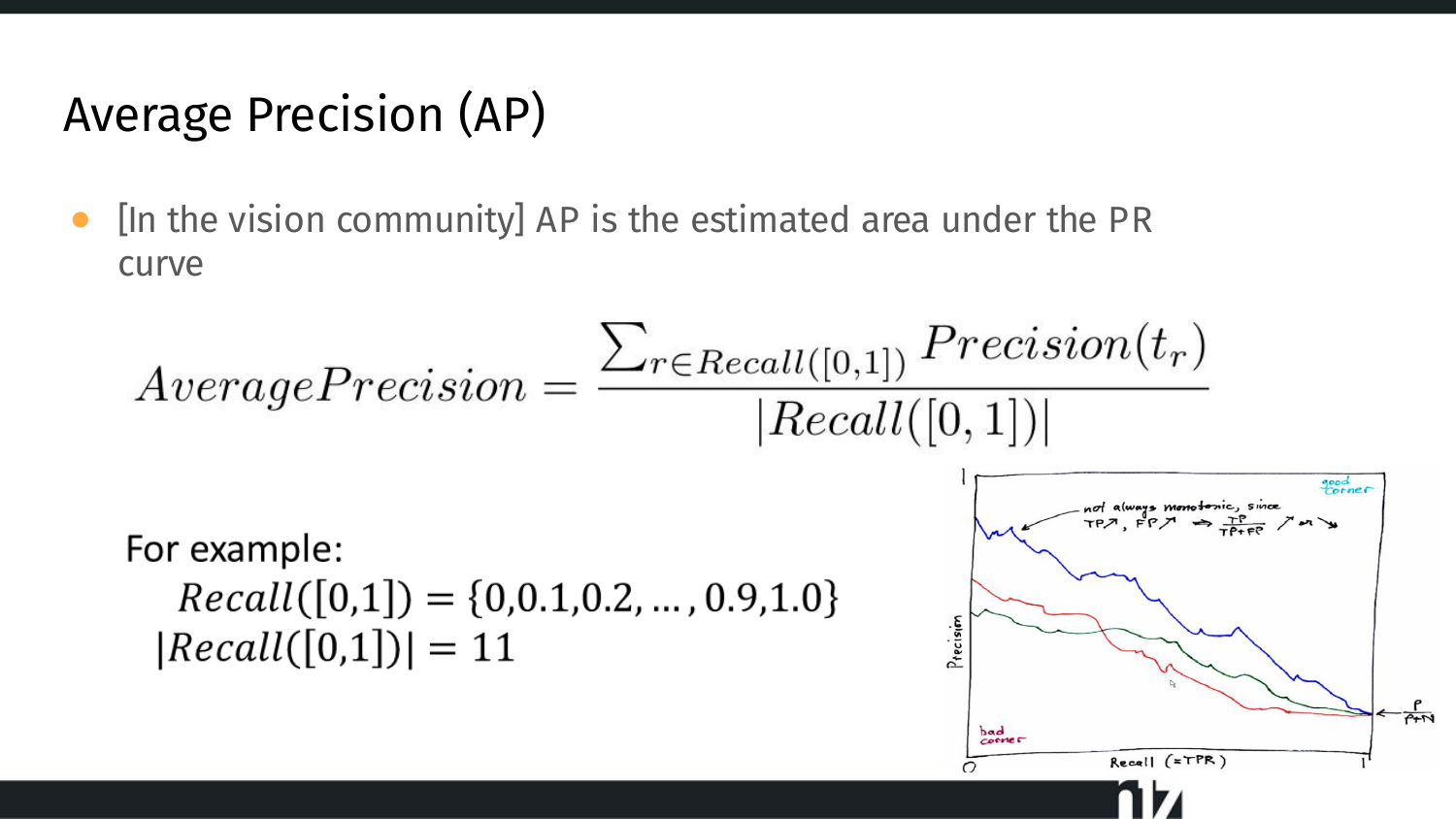

# Average Precision (AP)
[In the vision community] AP is the estimated area under the PR curve